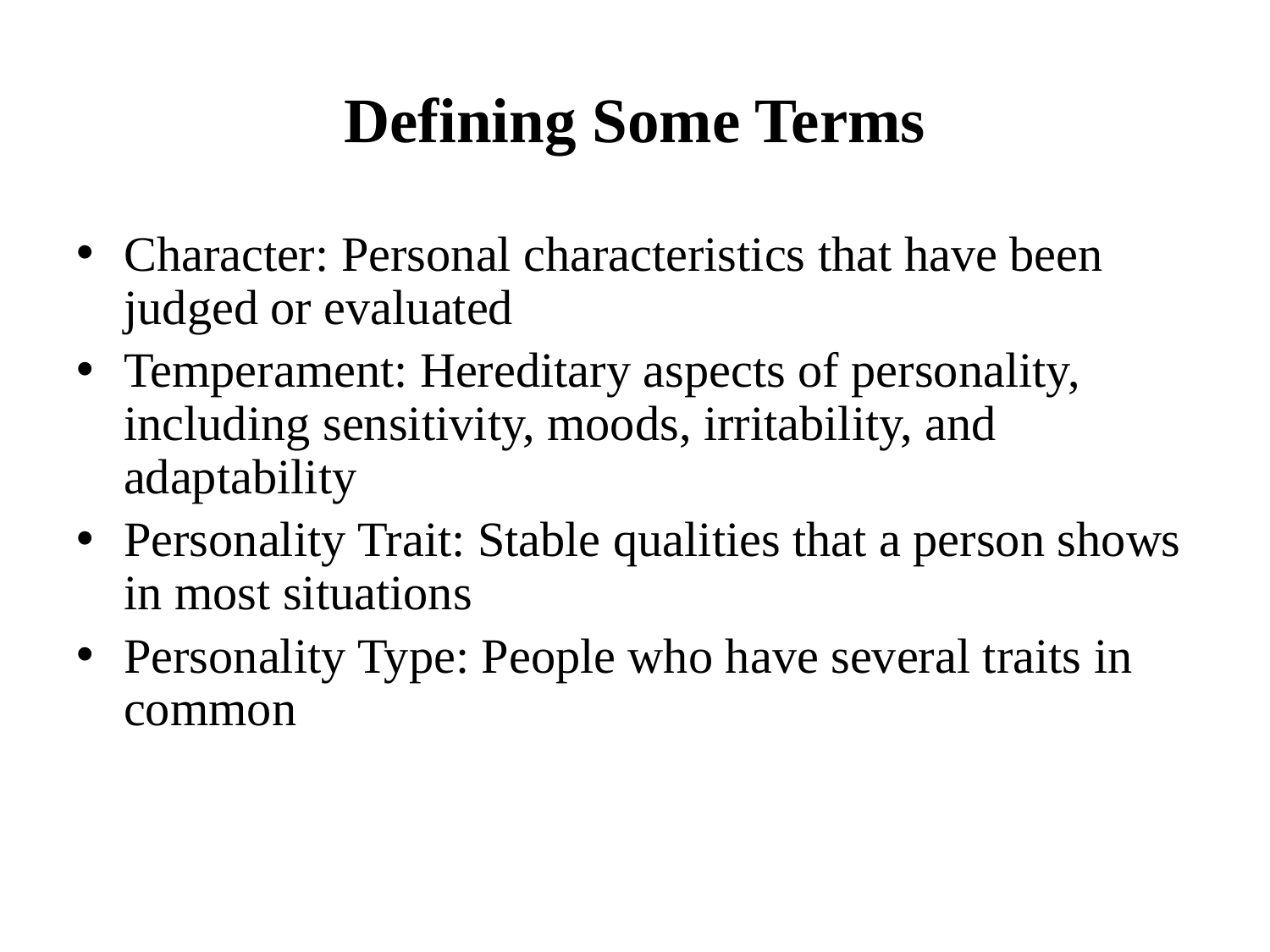

# Defining Some Terms
Character: Personal characteristics that have been judged or evaluated
Temperament: Hereditary aspects of personality, including sensitivity, moods, irritability, and adaptability
Personality Trait: Stable qualities that a person shows in most situations
Personality Type: People who have several traits in common